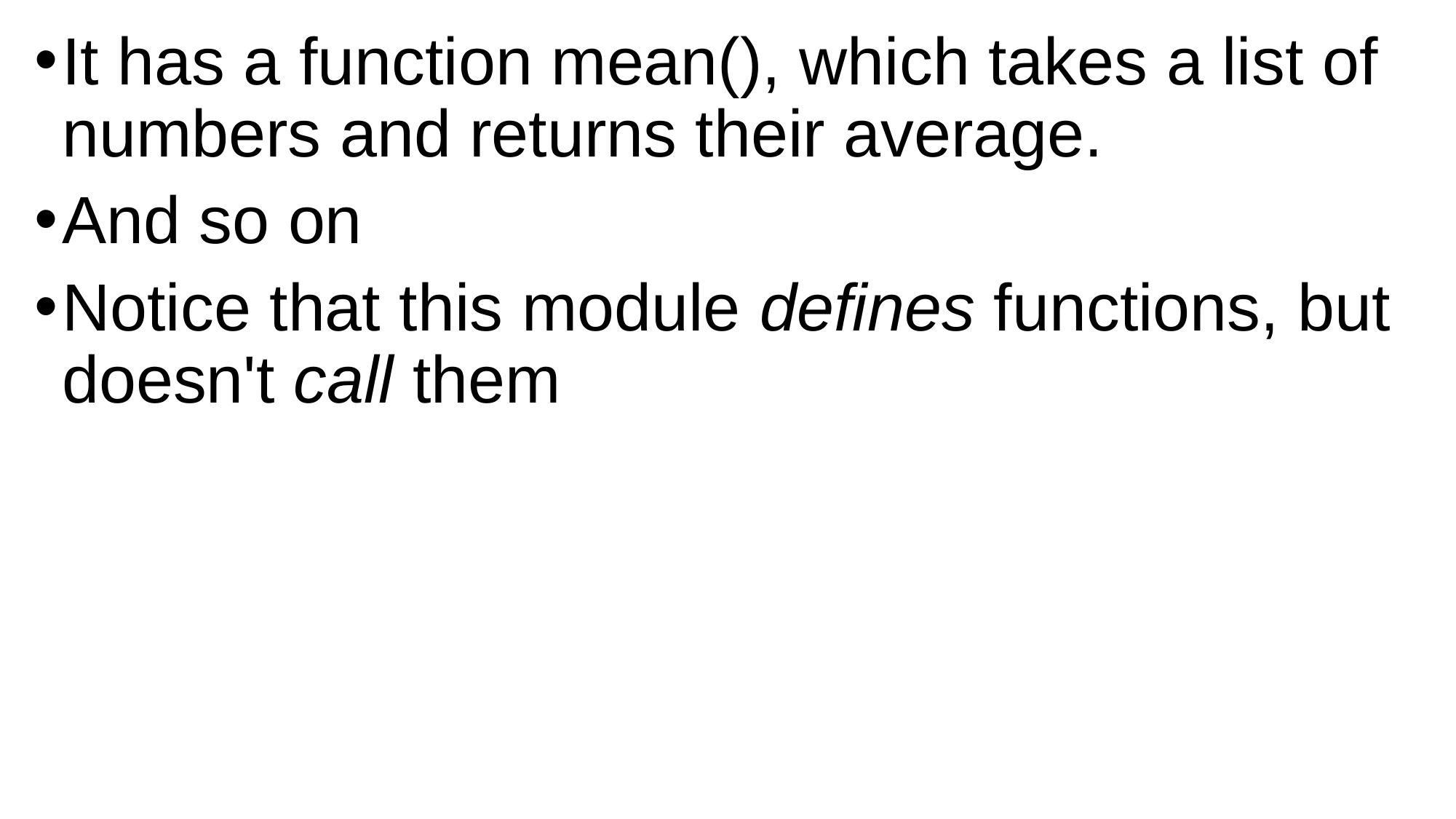

It has a function mean(), which takes a list of numbers and returns their average.
And so on
Notice that this module defines functions, but doesn't call them